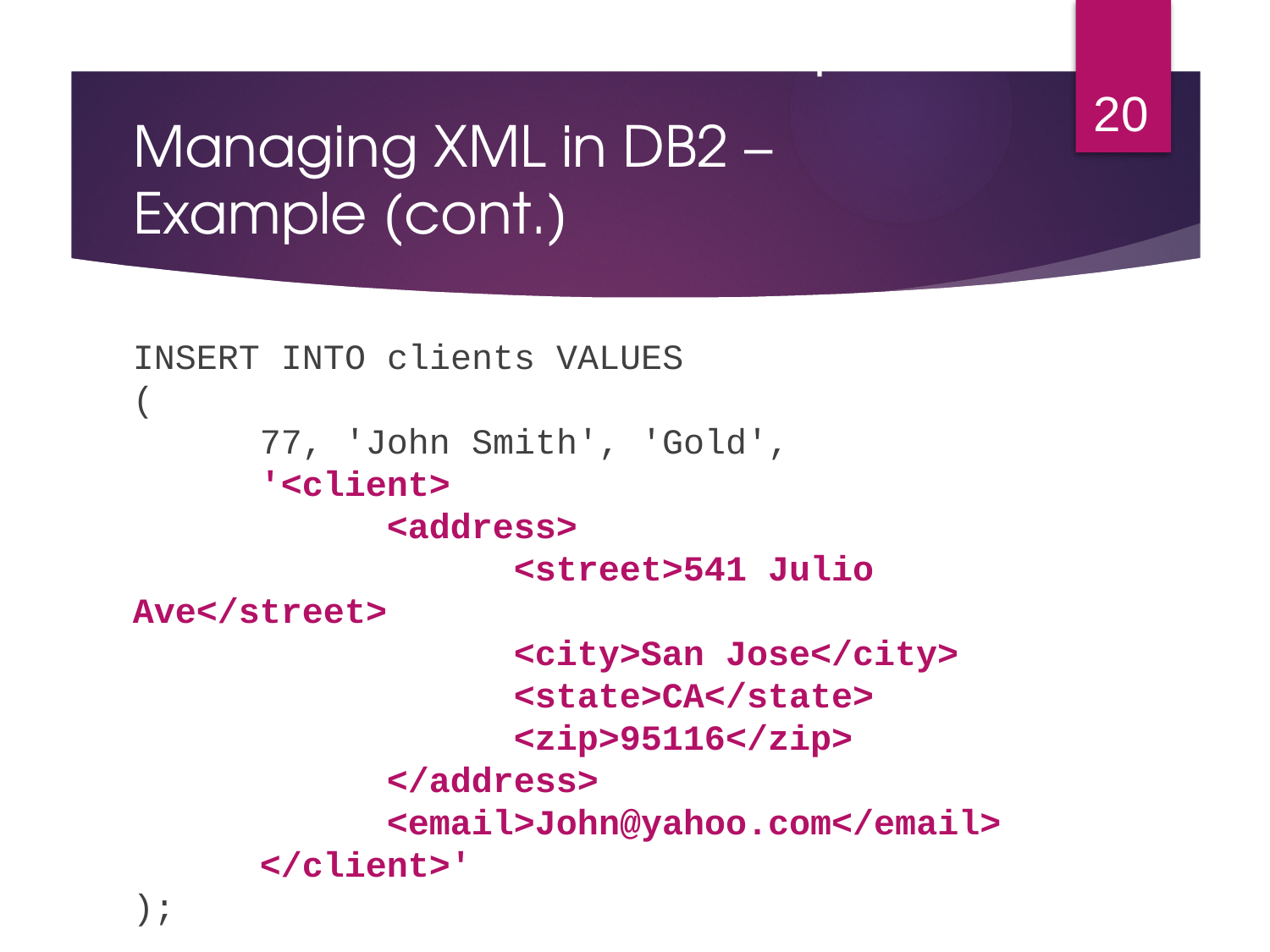

Example
20
# Managing XML in DB2 – Example (cont.)
INSERT INTO clients VALUES
(
	77, 'John Smith', 'Gold',
	'<client>
		<address>
			<street>541 Julio Ave</street>
			<city>San Jose</city>
			<state>CA</state>
			<zip>95116</zip>
		</address>
		<email>John@yahoo.com</email>
	</client>'
);